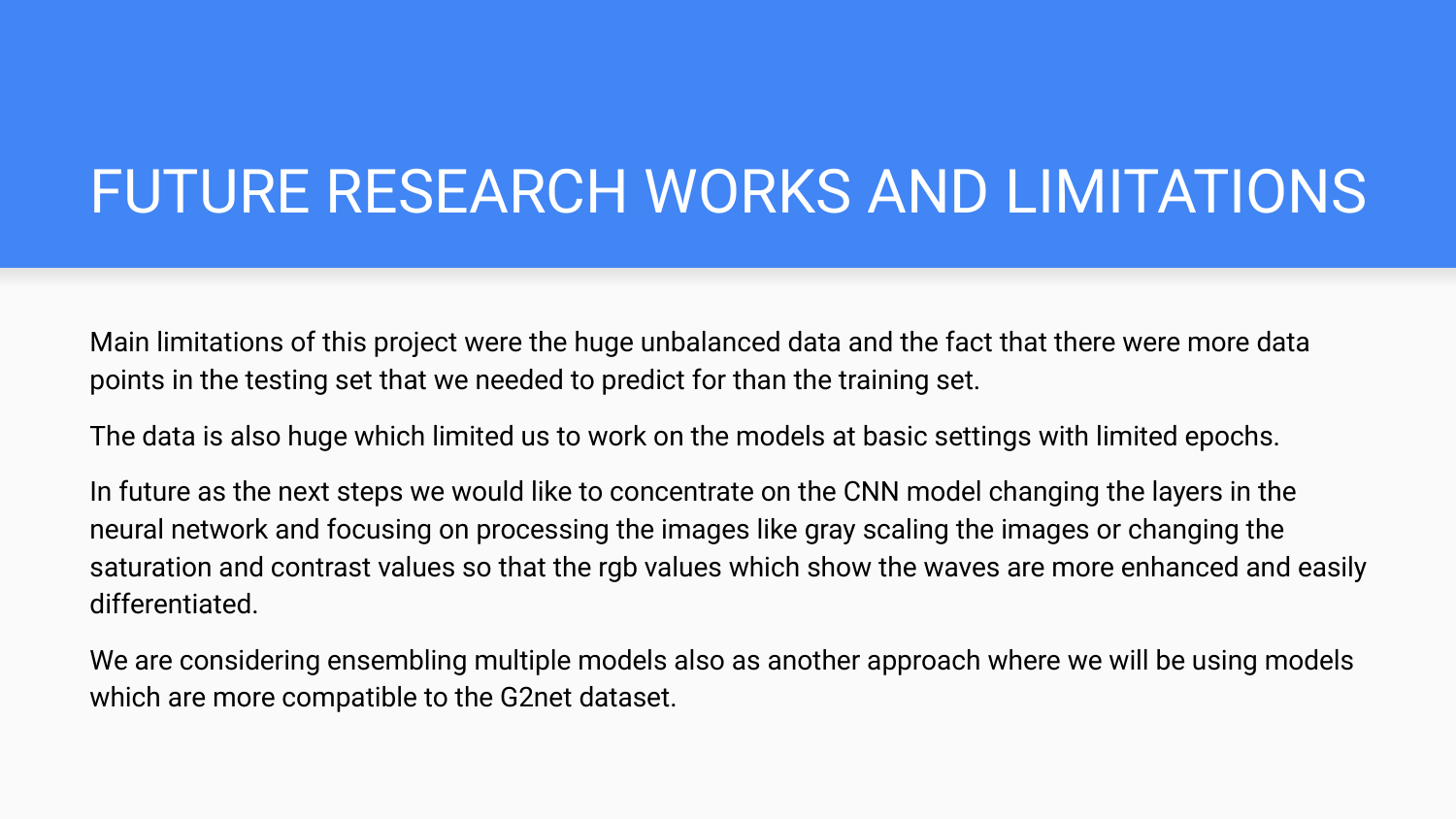

# FUTURE RESEARCH WORKS AND LIMITATIONS
Main limitations of this project were the huge unbalanced data and the fact that there were more data points in the testing set that we needed to predict for than the training set.
The data is also huge which limited us to work on the models at basic settings with limited epochs.
In future as the next steps we would like to concentrate on the CNN model changing the layers in the neural network and focusing on processing the images like gray scaling the images or changing the saturation and contrast values so that the rgb values which show the waves are more enhanced and easily differentiated.
We are considering ensembling multiple models also as another approach where we will be using models which are more compatible to the G2net dataset.